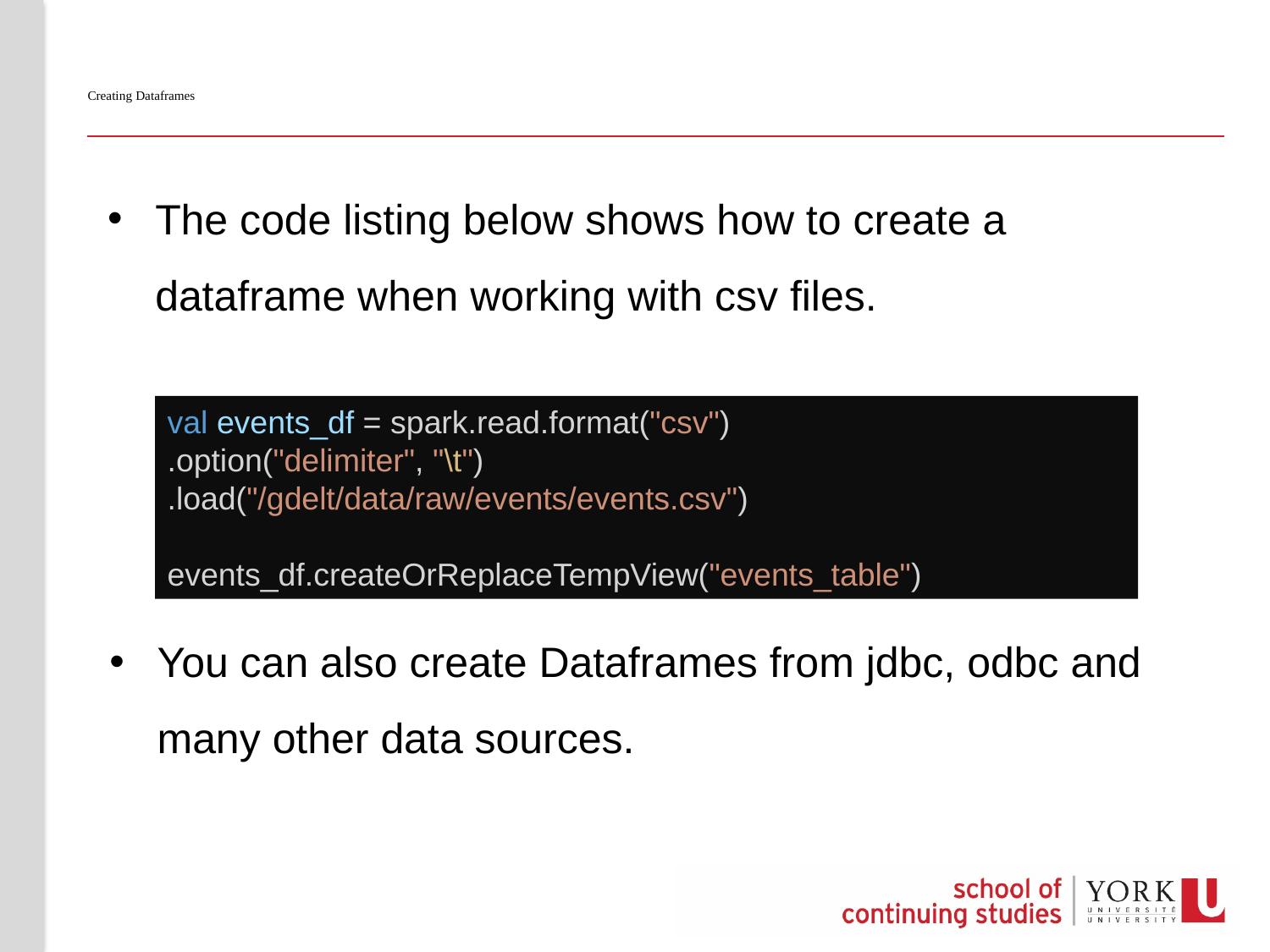

# Creating Dataframes

The code listing below shows how to create a dataframe when working with csv files.
val events_df = spark.read.format("csv")
.option("delimiter", "\t")
.load("/gdelt/data/raw/events/events.csv")
events_df.createOrReplaceTempView("events_table")
You can also create Dataframes from jdbc, odbc and many other data sources.